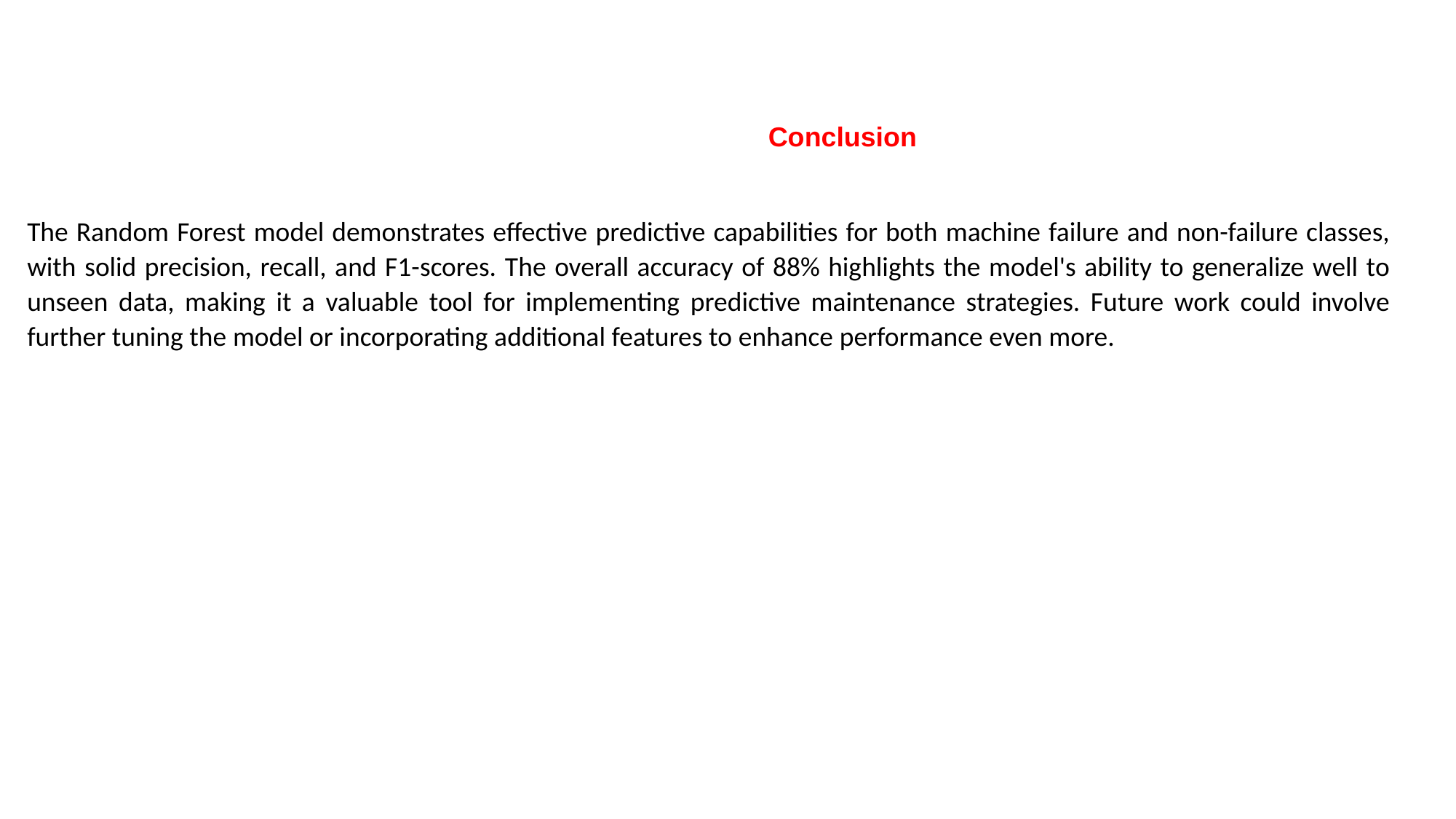

Conclusion

The Random Forest model demonstrates effective predictive capabilities for both machine failure and non-failure classes, with solid precision, recall, and F1-scores. The overall accuracy of 88% highlights the model's ability to generalize well to unseen data, making it a valuable tool for implementing predictive maintenance strategies. Future work could involve further tuning the model or incorporating additional features to enhance performance even more.